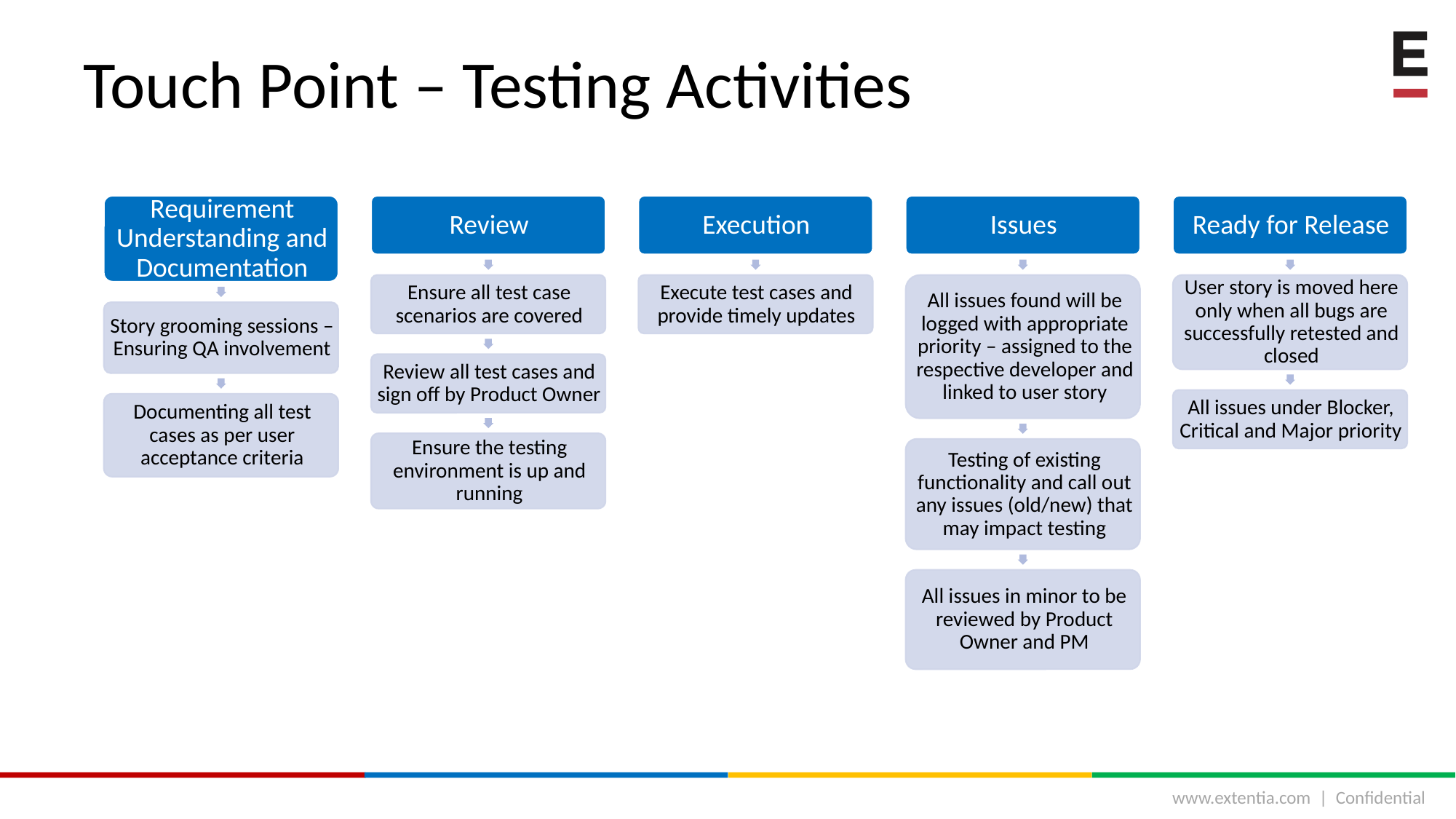

# Touch Point – Testing Activities
Requirement Understanding and Documentation
Story grooming sessions – Ensuring QA involvement
Documenting all test cases as per user acceptance criteria
Review
Ensure all test case scenarios are covered
Review all test cases and sign off by Product Owner
Ensure the testing environment is up and running
Execution
Execute test cases and provide timely updates
Issues
All issues found will be logged with appropriate priority – assigned to the respective developer and linked to user story
Testing of existing functionality and call out any issues (old/new) that may impact testing
All issues in minor to be reviewed by Product Owner and PM
Ready for Release
User story is moved here only when all bugs are successfully retested and closed
All issues under Blocker, Critical and Major priority